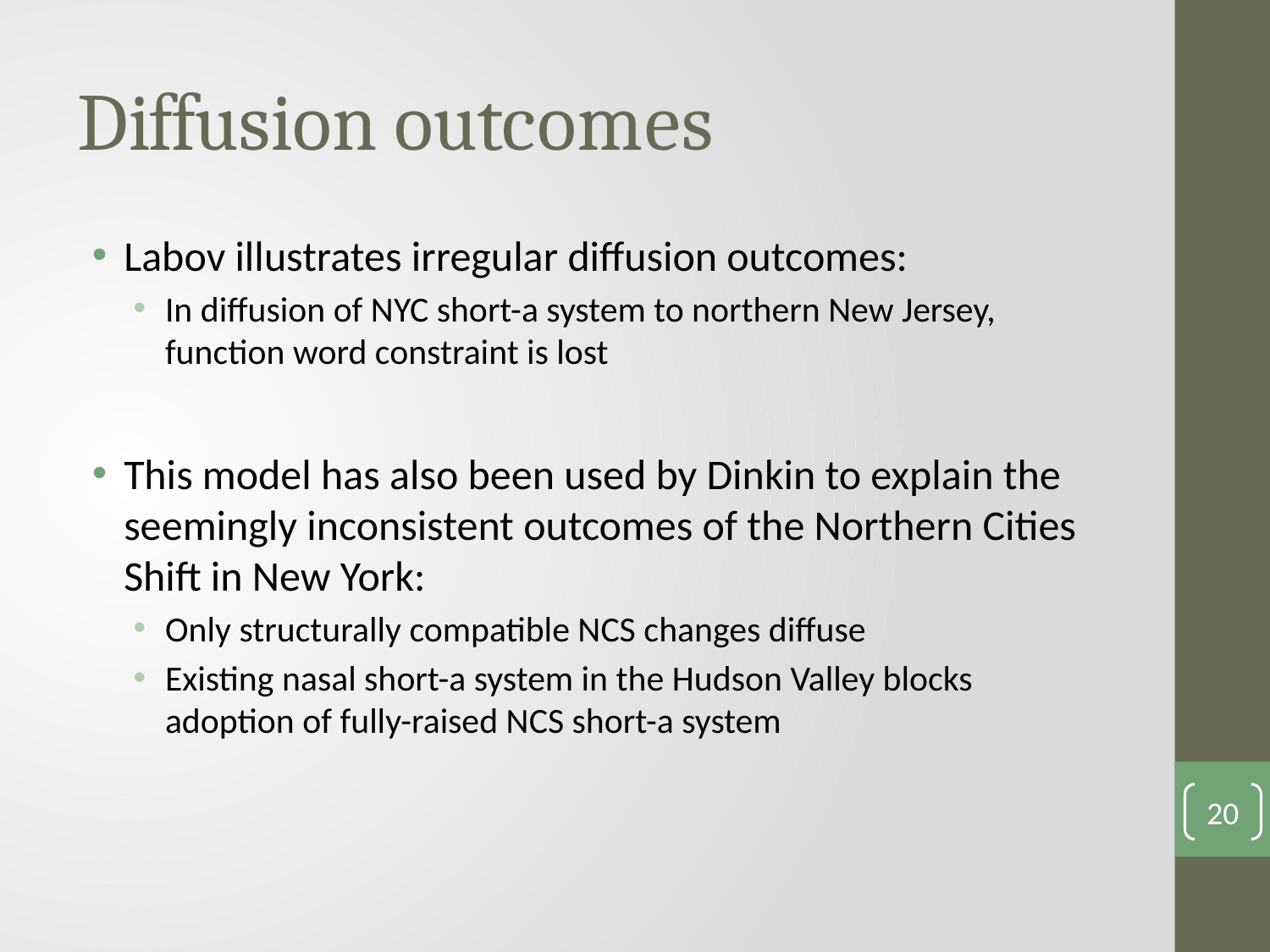

# Diffusion outcomes
Labov illustrates irregular diffusion outcomes:
In diffusion of NYC short-a system to northern New Jersey, function word constraint is lost

This model has also been used by Dinkin to explain the seemingly inconsistent outcomes of the Northern Cities Shift in New York:
Only structurally compatible NCS changes diffuse
Existing nasal short-a system in the Hudson Valley blocks adoption of fully-raised NCS short-a system
20